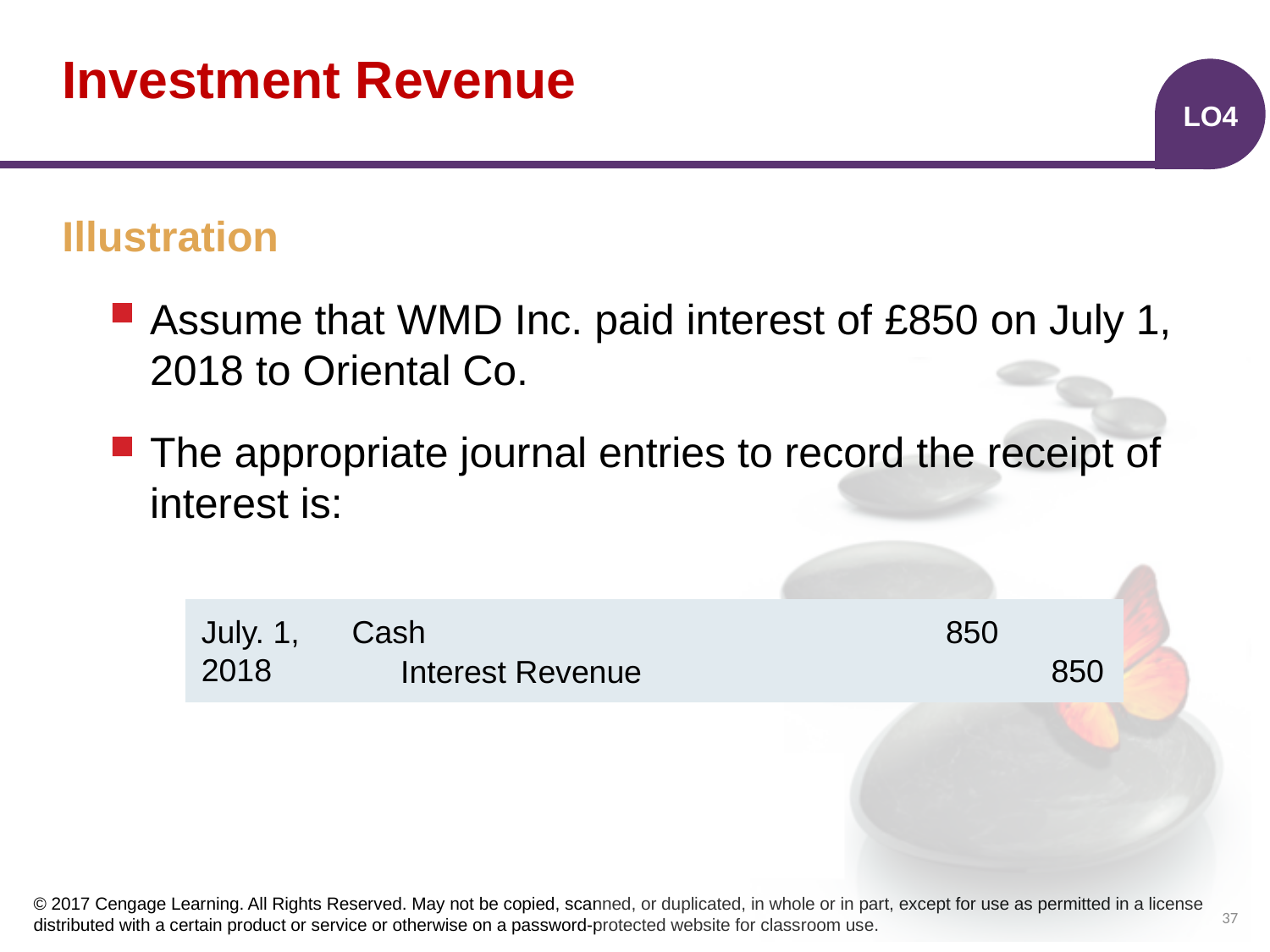

# Investment Revenue
LO4
Illustration
Assume that WMD Inc. paid interest of £850 on July 1, 2018 to Oriental Co.
The appropriate journal entries to record the receipt of interest is:

|  |  |  |  |
| --- | --- | --- | --- |
|  |  |  |  |
Cash
850
July. 1,
2018
850
Interest Revenue

37